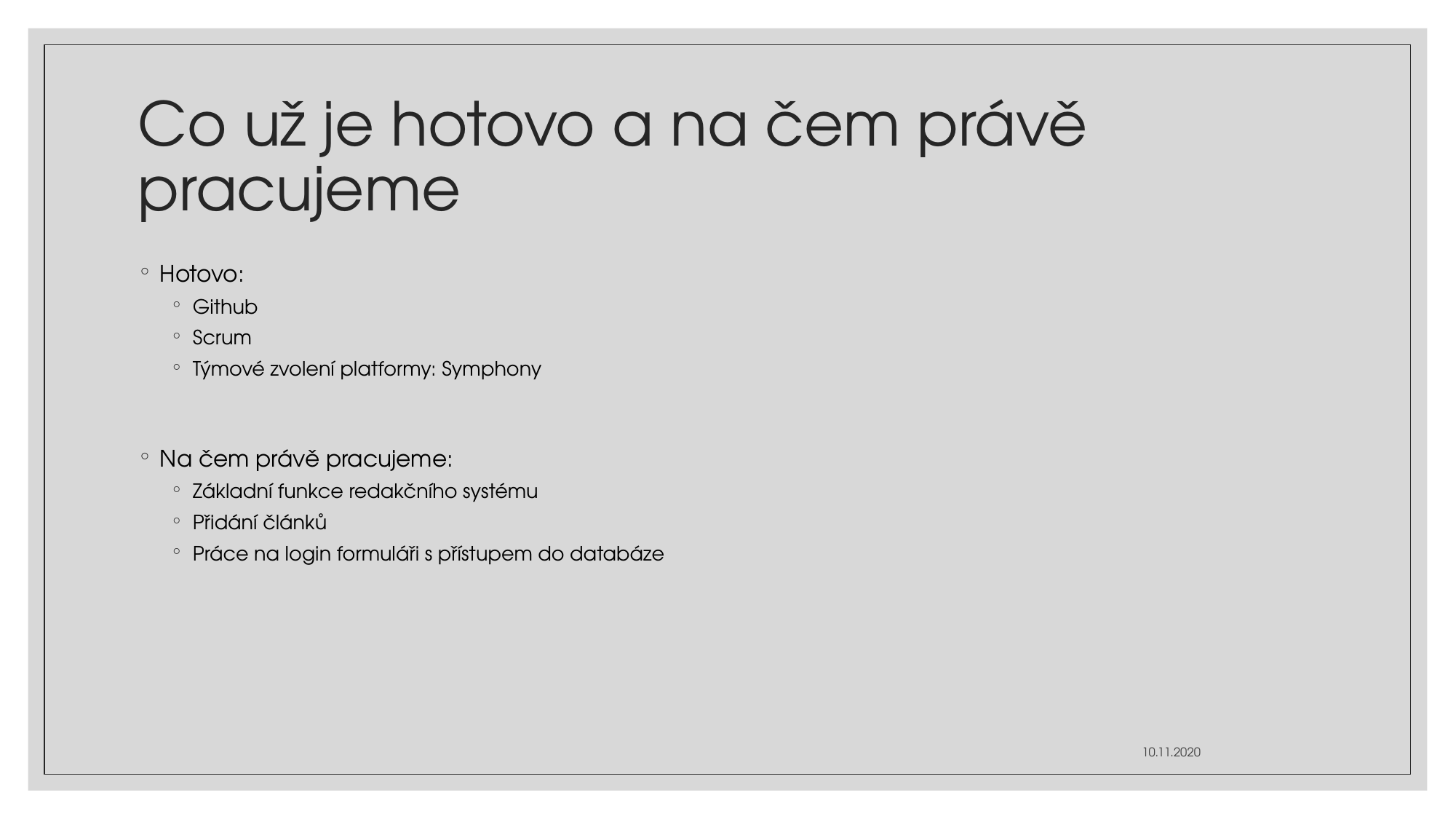

# Co už je hotovo a na čem právě pracujeme
Hotovo:
Github
Scrum
Týmové zvolení platformy: Symphony

Na čem právě pracujeme:
Základní funkce redakčního systému
Přidání článků
Práce na login formuláři s přístupem do databáze

10.11.2020